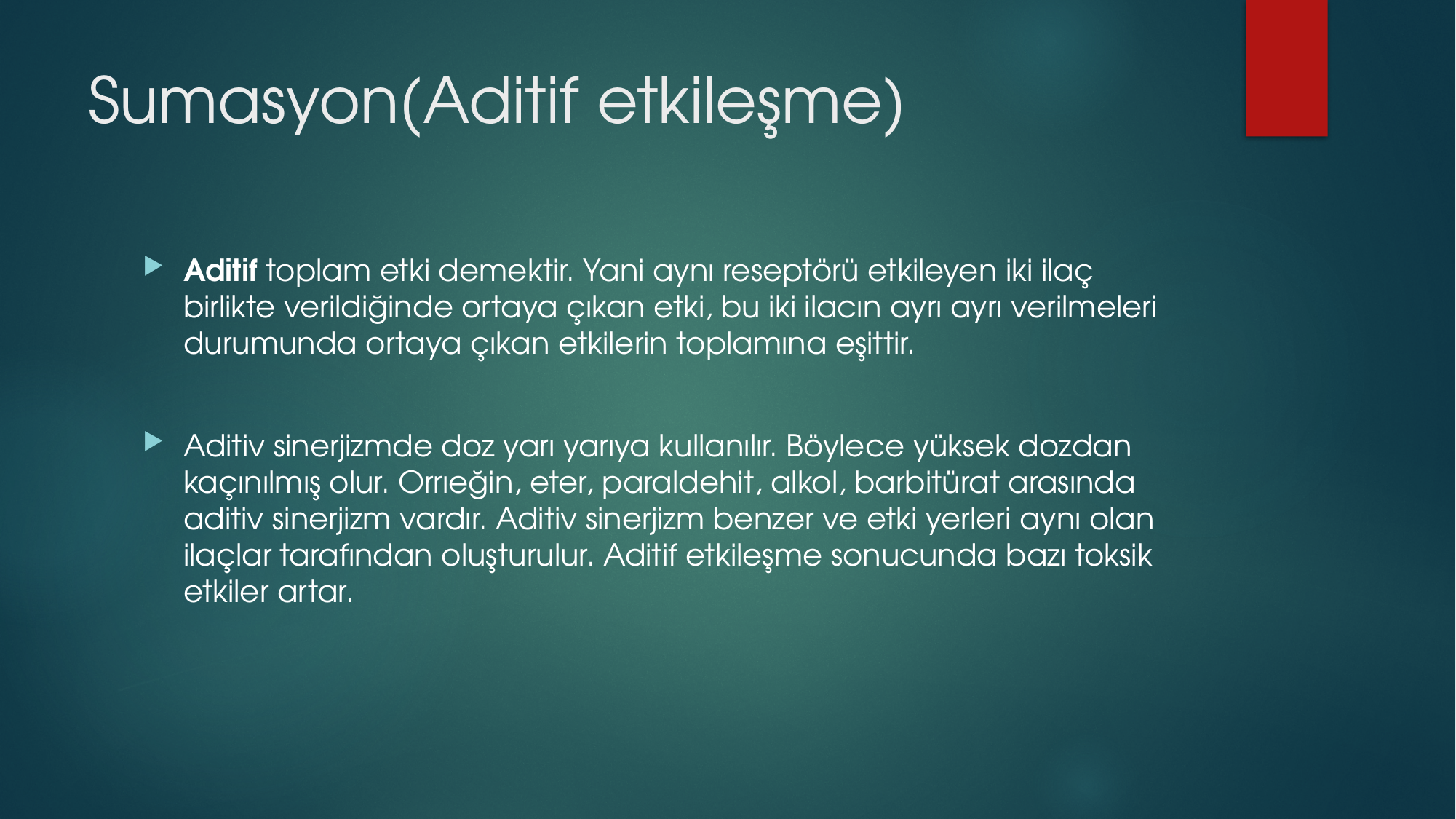

# Sumasyon(Aditif etkileşme)
Aditif toplam etki demektir. Yani aynı reseptörü etkileyen iki ilaç birlikte verildiğinde ortaya çıkan etki, bu iki ilacın ayrı ayrı verilmeleri durumunda ortaya çıkan etkilerin toplamına eşittir.

Aditiv sinerjizmde doz yarı yarıya kullanılır. Böylece yüksek dozdan kaçınılmış olur. Orrıeğin, eter, paraldehit, alkol, barbitürat arasında aditiv sinerjizm vardır. Aditiv sinerjizm benzer ve etki yerleri aynı olan ilaçlar tarafından oluşturulur. Aditif etkileşme sonucunda bazı toksik etkiler artar.